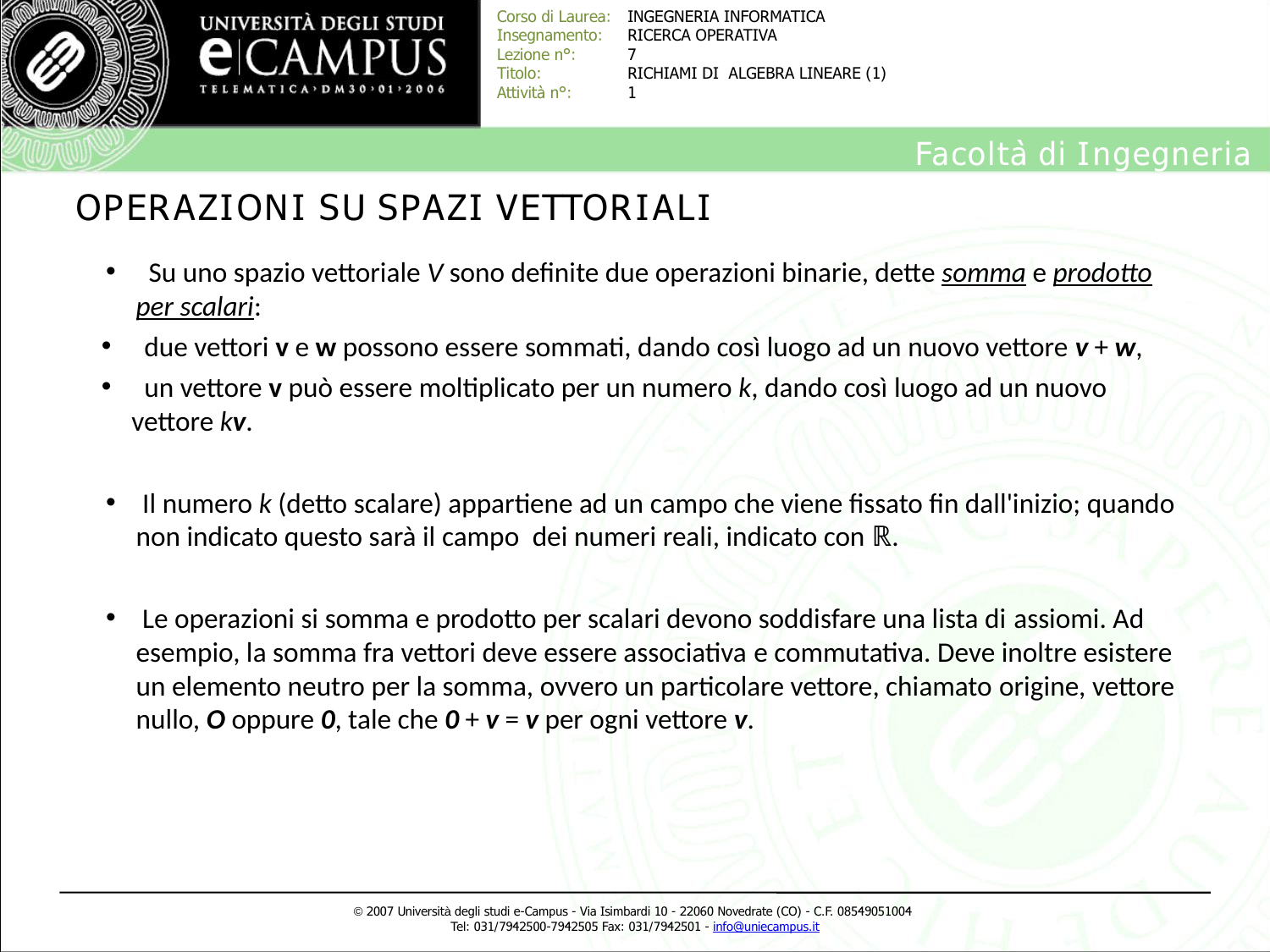

# OPERAZIONI SU SPAZI VETTORIALI
  Su uno spazio vettoriale V sono definite due operazioni binarie, dette somma e prodotto per scalari:
  due vettori v e w possono essere sommati, dando così luogo ad un nuovo vettore v + w,
  un vettore v può essere moltiplicato per un numero k, dando così luogo ad un nuovo vettore kv.

 Il numero k (detto scalare) appartiene ad un campo che viene fissato fin dall'inizio; quando non indicato questo sarà il campo  dei numeri reali, indicato con ℝ.

 Le operazioni si somma e prodotto per scalari devono soddisfare una lista di assiomi. Ad esempio, la somma fra vettori deve essere associativa e commutativa. Deve inoltre esistere un elemento neutro per la somma, ovvero un particolare vettore, chiamato origine, vettore nullo, O oppure 0, tale che 0 + v = v per ogni vettore v.